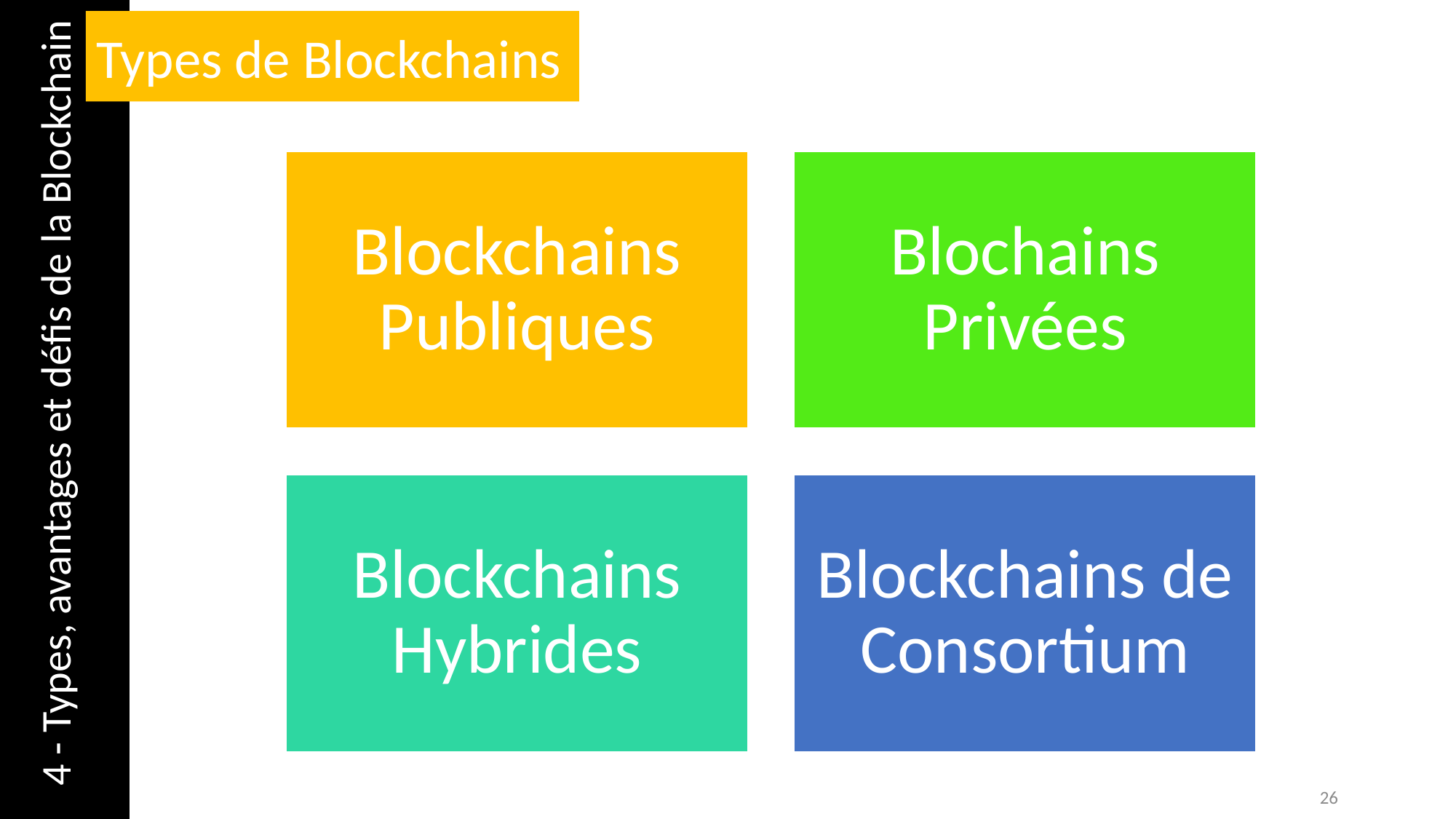

Types de Blockchains
Blockchains Publiques
Blochains Privées
Blockchains Hybrides
Blockchains de Consortium
4 - Types, avantages et défis de la Blockchain
26